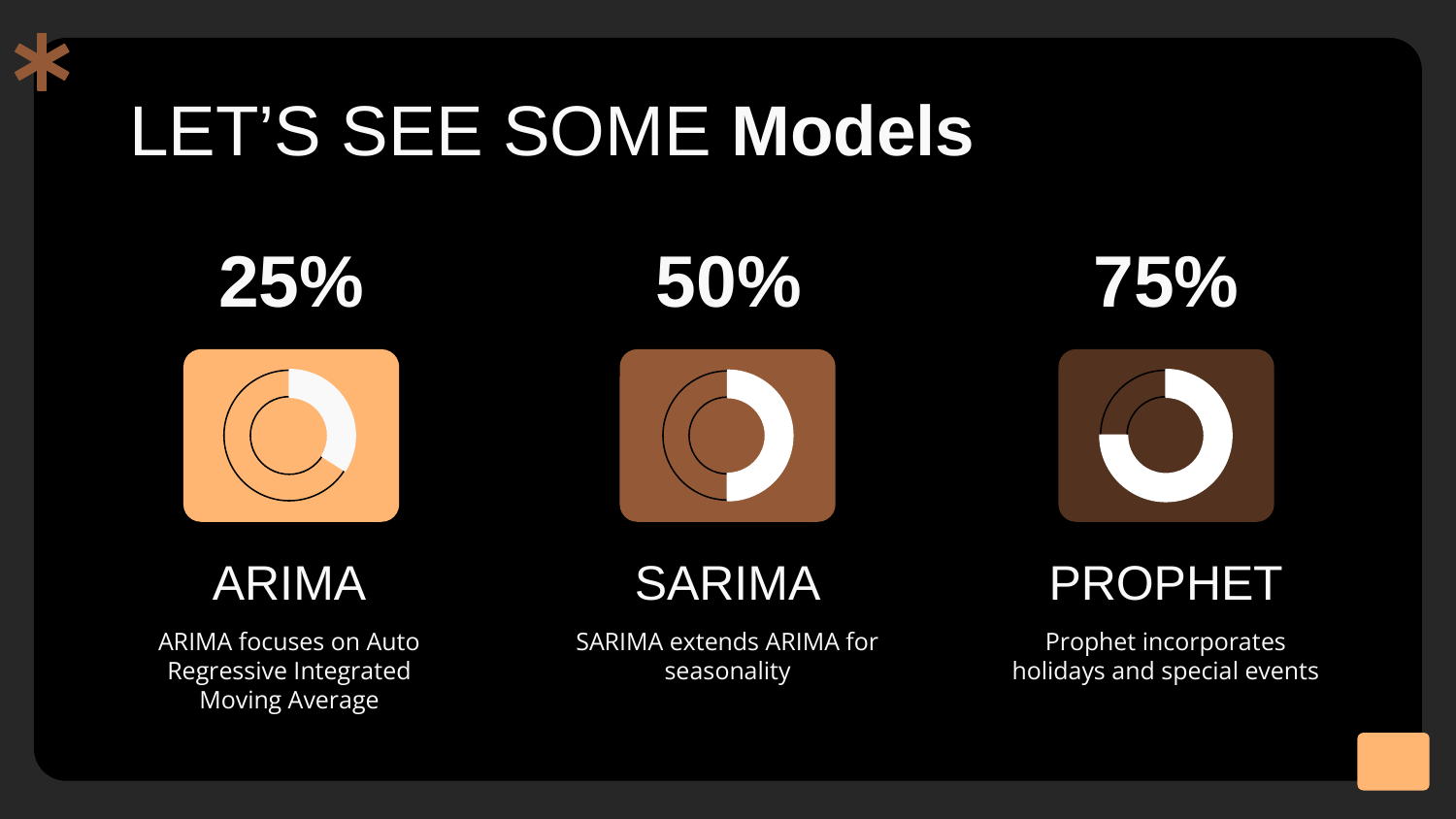

# LET’S SEE SOME Models
25%
50%
75%

ARIMA
SARIMA
PROPHET
ARIMA focuses on Auto Regressive Integrated Moving Average
SARIMA extends ARIMA for seasonality
Prophet incorporates holidays and special events